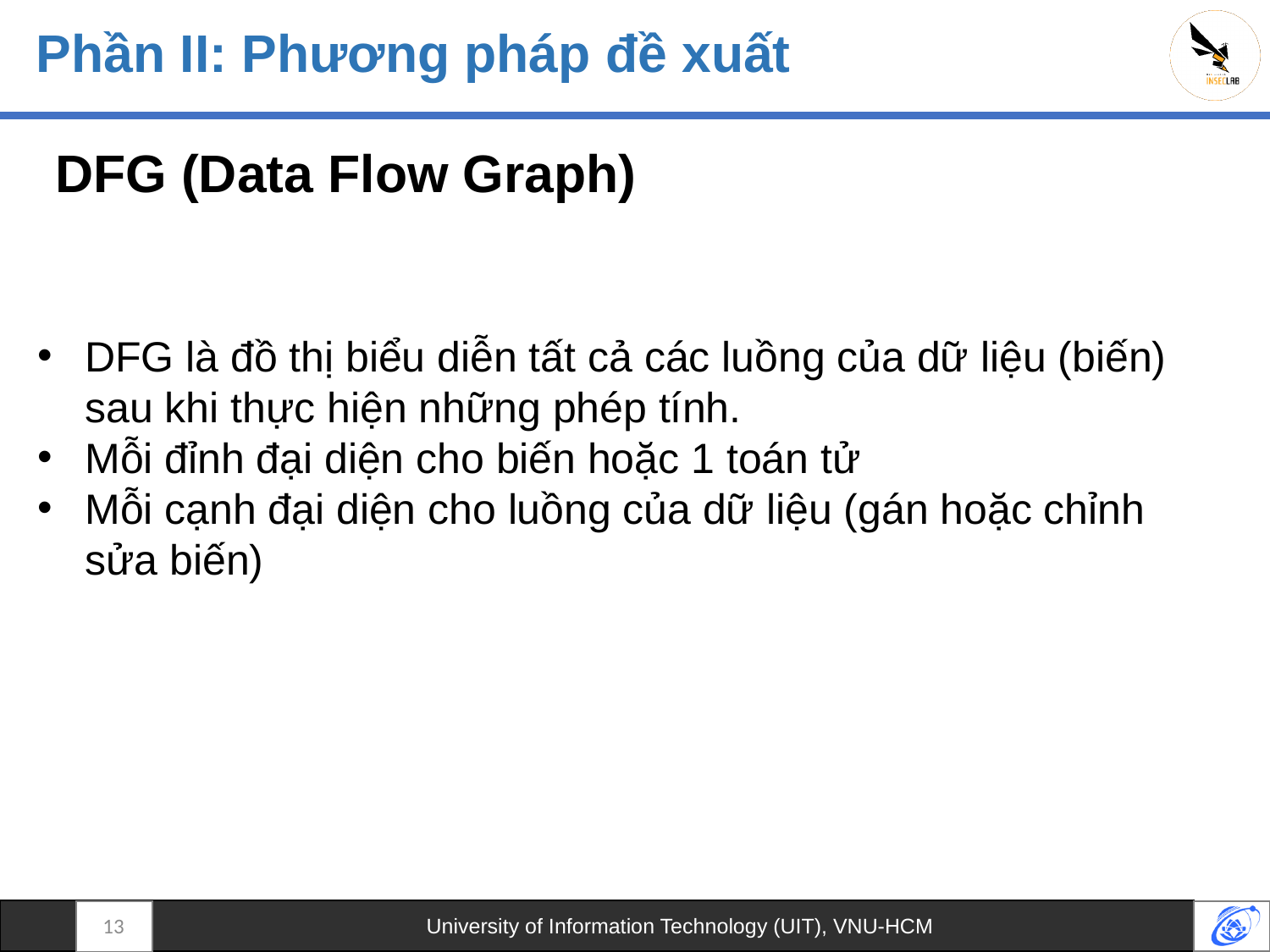

# Phần II: Phương pháp đề xuất
DFG (Data Flow Graph)
DFG là đồ thị biểu diễn tất cả các luồng của dữ liệu (biến) sau khi thực hiện những phép tính.
Mỗi đỉnh đại diện cho biến hoặc 1 toán tử
Mỗi cạnh đại diện cho luồng của dữ liệu (gán hoặc chỉnh sửa biến)
13